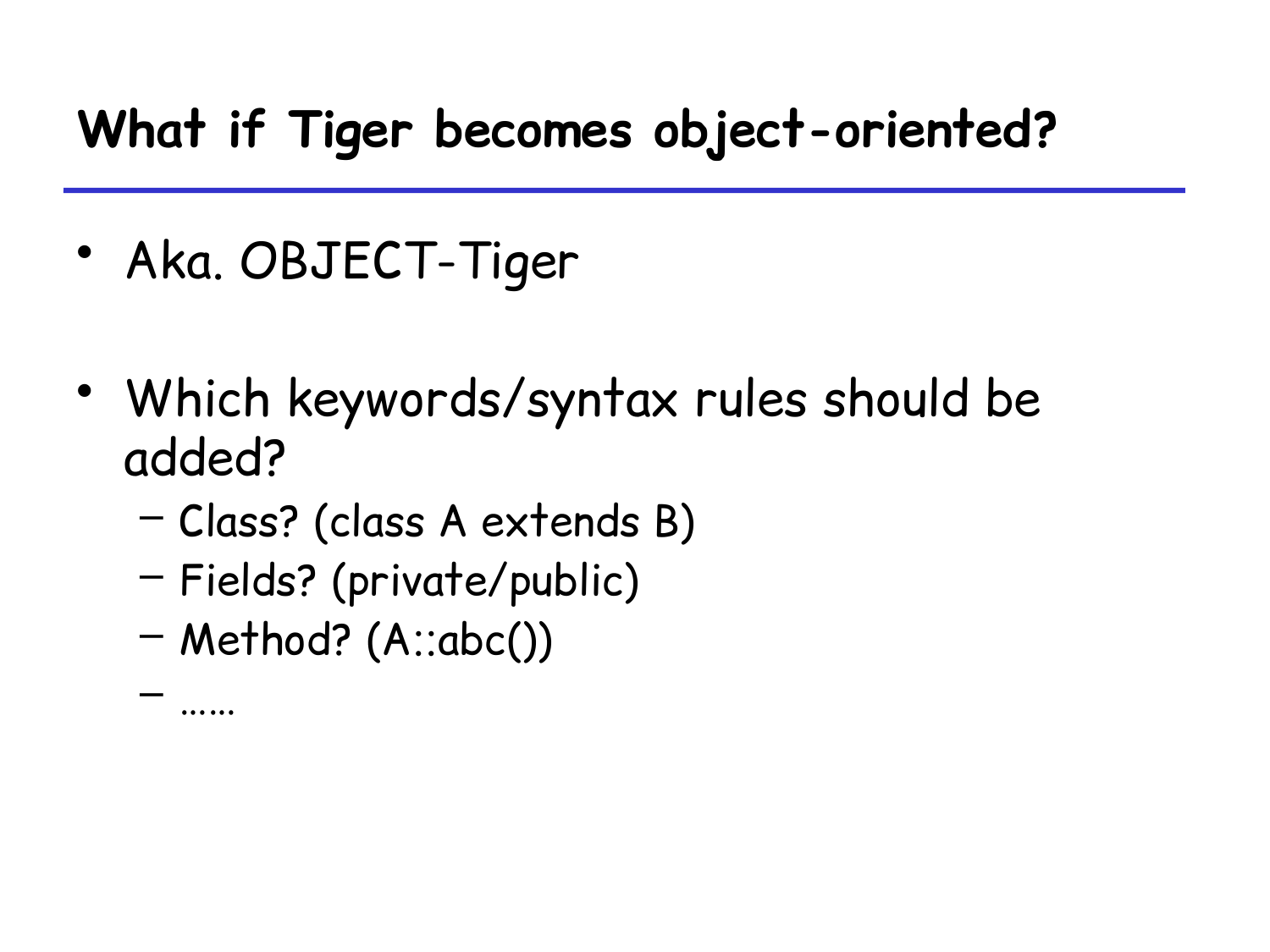

# What if Tiger becomes object-oriented?
Aka. OBJECT-Tiger

Which keywords/syntax rules should be added?
Class? (class A extends B)
Fields? (private/public)
Method? (A::abc())
……
50